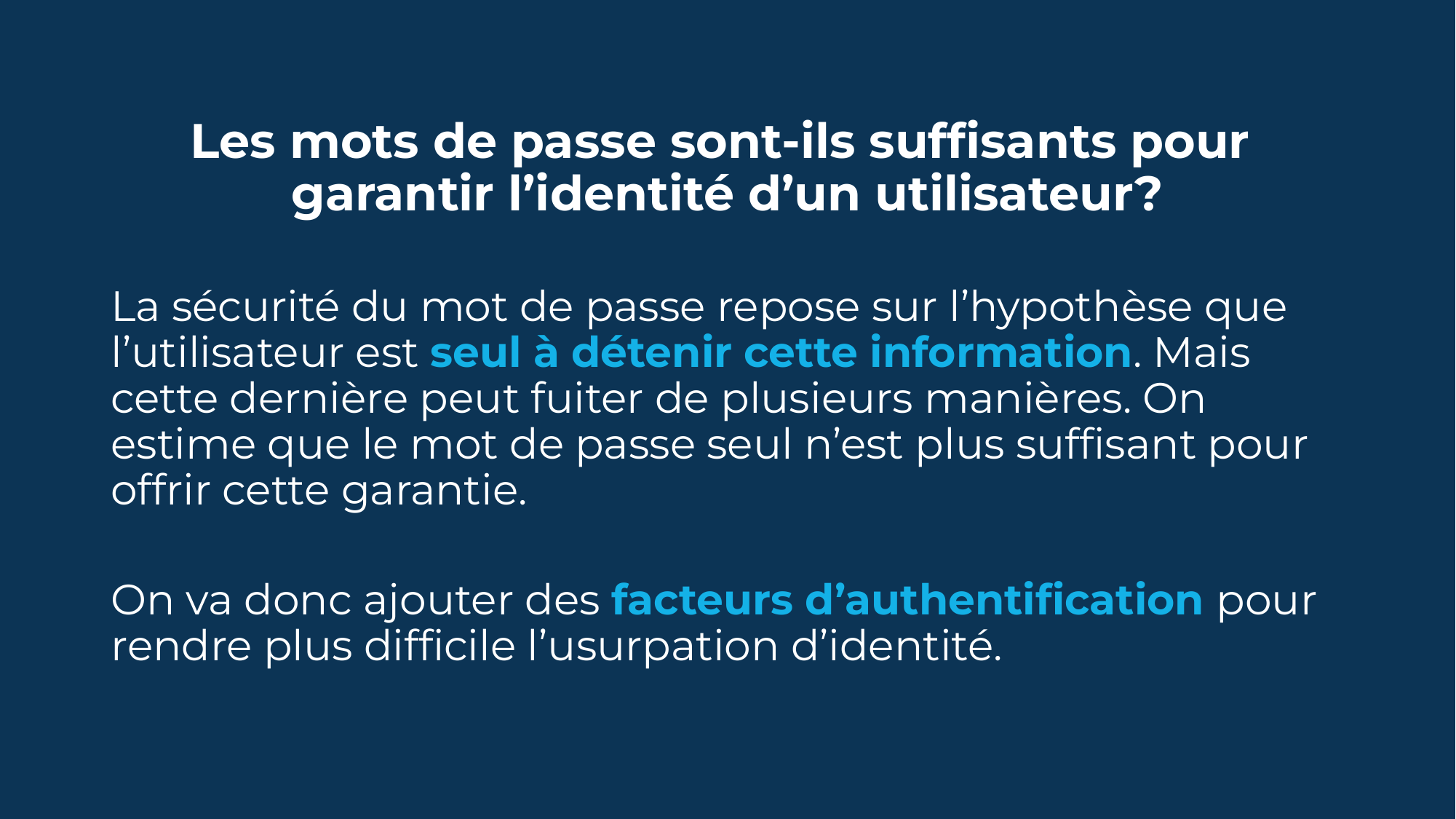

Les mots de passe sont-ils suffisants pour
garantir l’identité d’un utilisateur?
La sécurité du mot de passe repose sur l’hypothèse que l’utilisateur est seul à détenir cette information. Mais cette dernière peut fuiter de plusieurs manières. On estime que le mot de passe seul n’est plus suffisant pour offrir cette garantie.
On va donc ajouter des facteurs d’authentification pour rendre plus difficile l’usurpation d’identité.